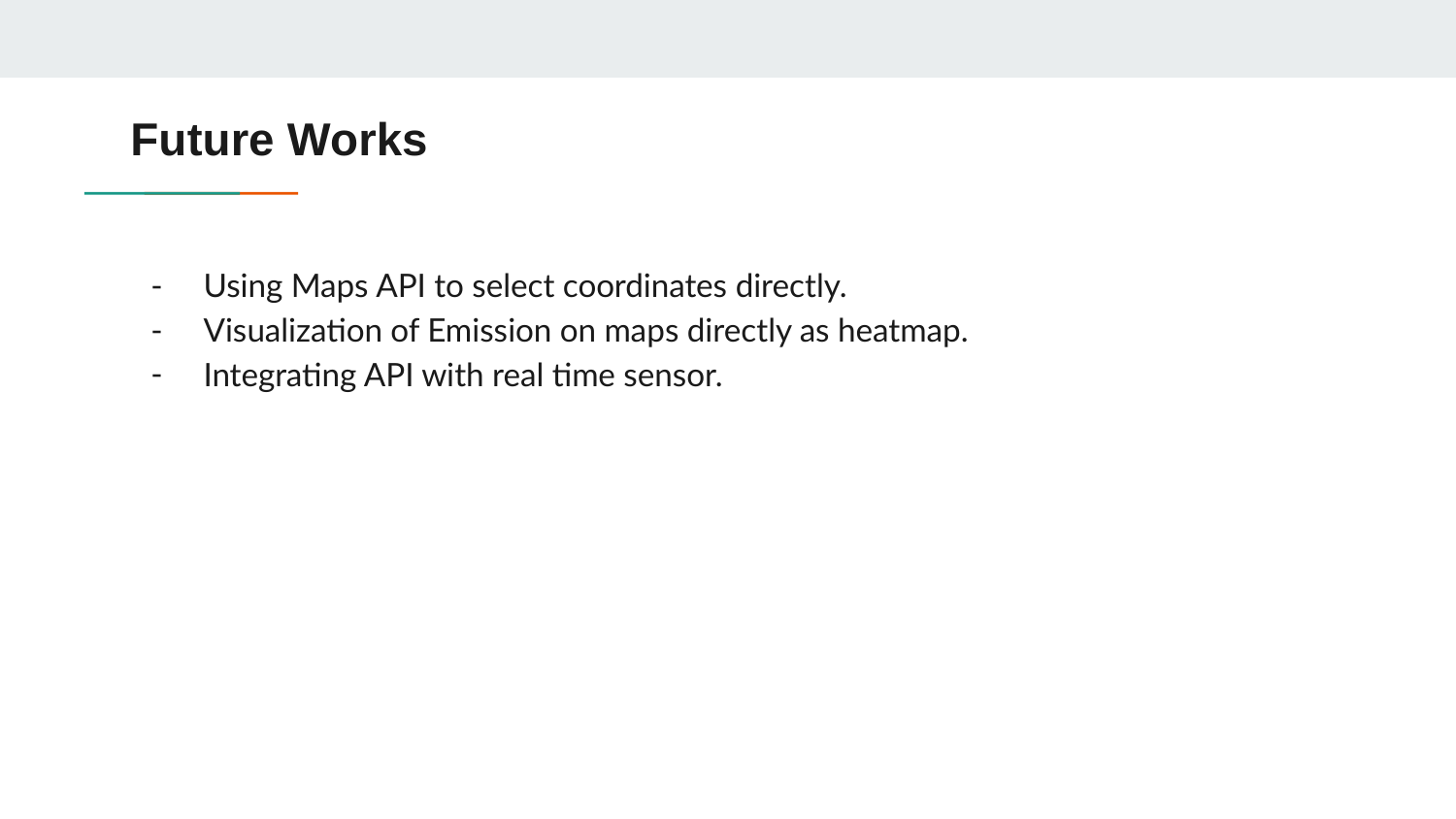

# Future Works
Using Maps API to select coordinates directly.
Visualization of Emission on maps directly as heatmap.
Integrating API with real time sensor.